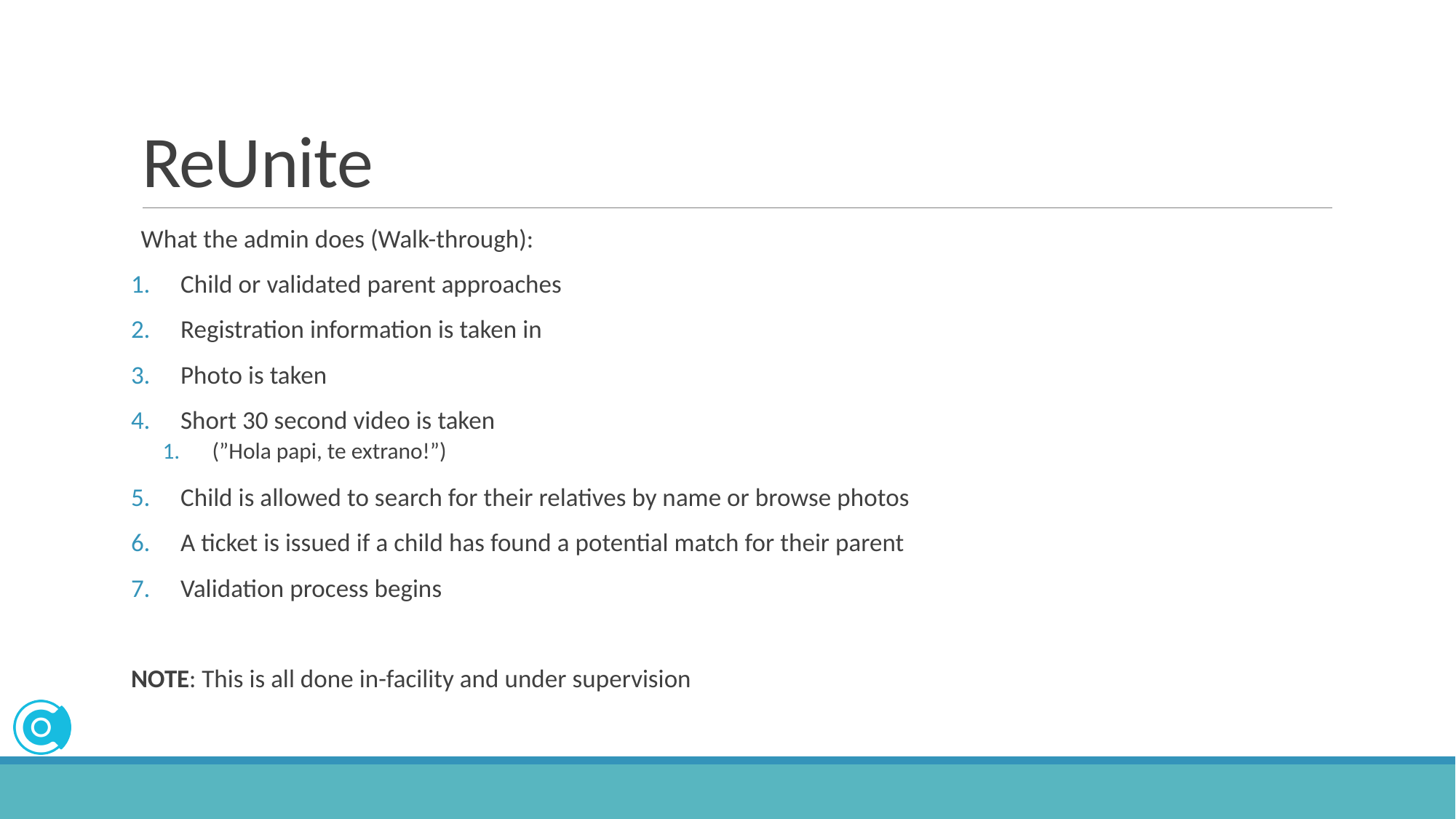

# ReUnite
What the admin does (Walk-through):
Child or validated parent approaches
Registration information is taken in
Photo is taken
Short 30 second video is taken
(”Hola papi, te extrano!”)
Child is allowed to search for their relatives by name or browse photos
A ticket is issued if a child has found a potential match for their parent
Validation process begins

NOTE: This is all done in-facility and under supervision